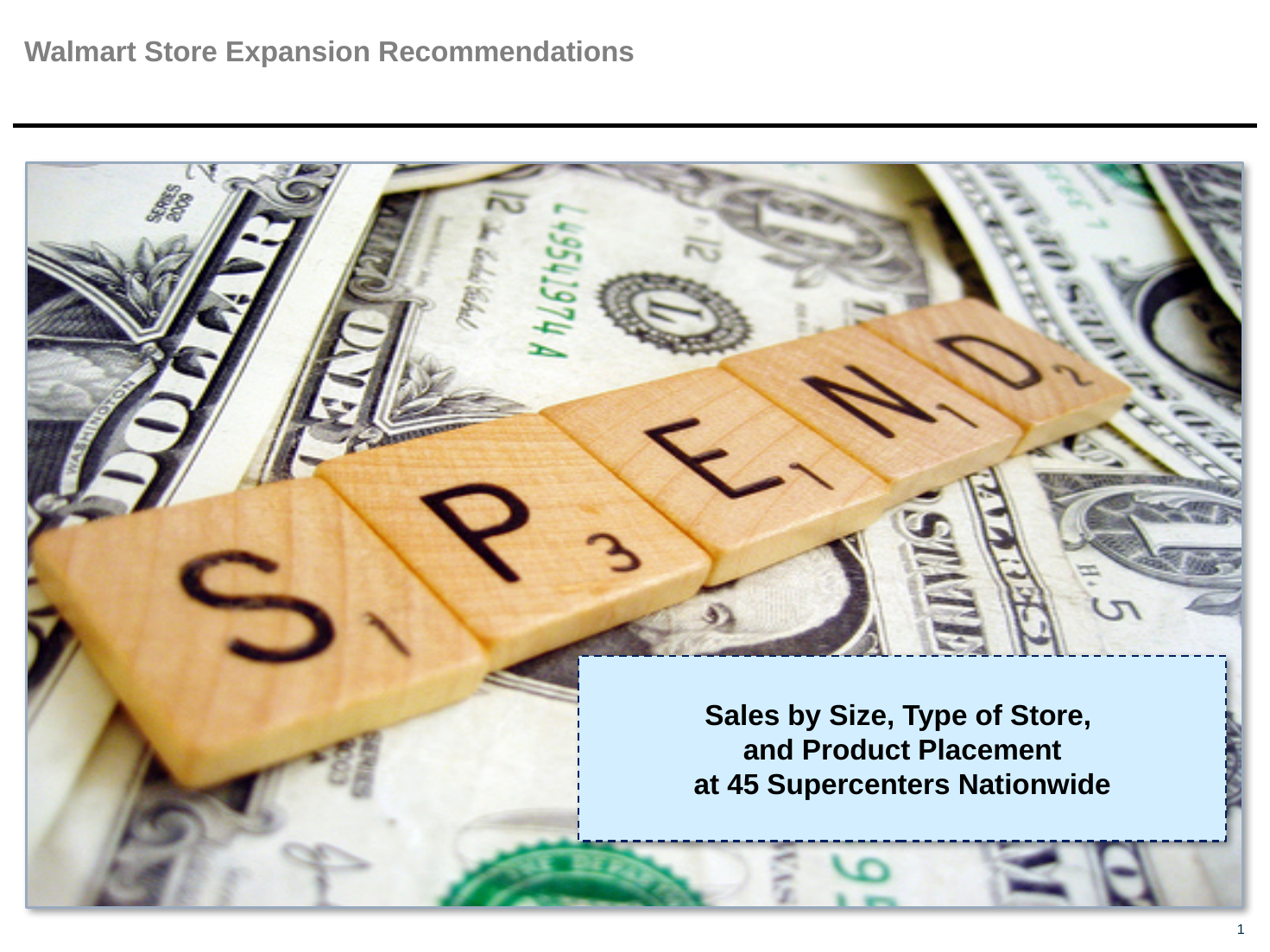

# Walmart Store Expansion Recommendations

Sales by Size, Type of Store,
and Product Placement
at 45 Supercenters Nationwide